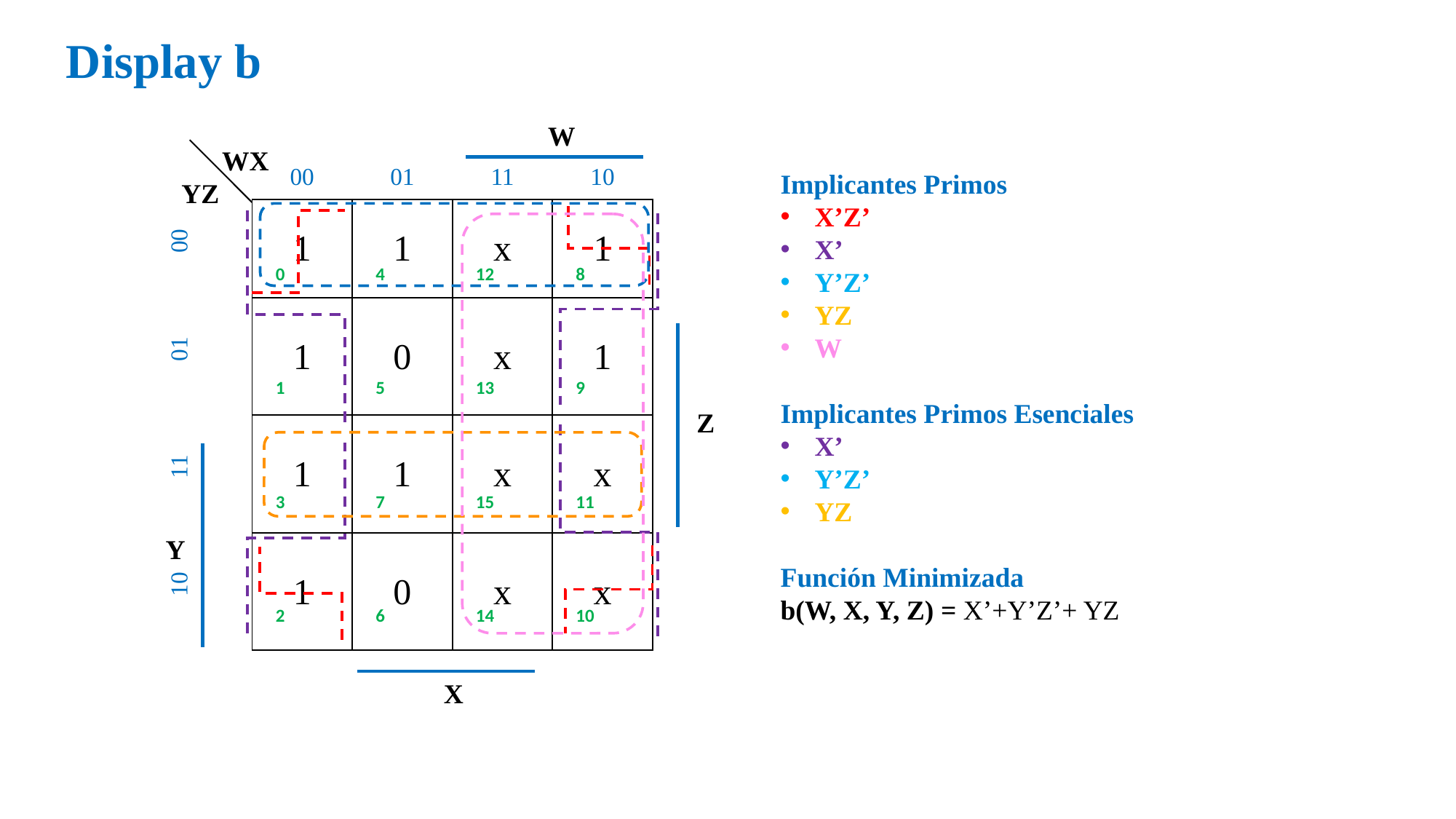

Display b
|  |  |  |  |  |
| --- | --- | --- | --- | --- |
|  | 0 | 4 | 12 | 8 |
|  | 1 | 5 | 13 | 9 |
|  | 3 | 7 | 15 | 11 |
|  | 2 | 6 | 14 | 10 |
W
WX
|  | 00 | 01 | 11 | 10 |
| --- | --- | --- | --- | --- |
| 00 | 1 | 1 | x | 1 |
| 01 | 1 | 0 | x | 1 |
| 11 | 1 | 1 | x | x |
| 10 | 1 | 0 | x | x |
Implicantes Primos
X’Z’
X’
Y’Z’
YZ
W

Implicantes Primos Esenciales
X’
Y’Z’
YZ

Función Minimizada
b(W, X, Y, Z) = X’+Y’Z’+ YZ

YZ

Z

Y
X